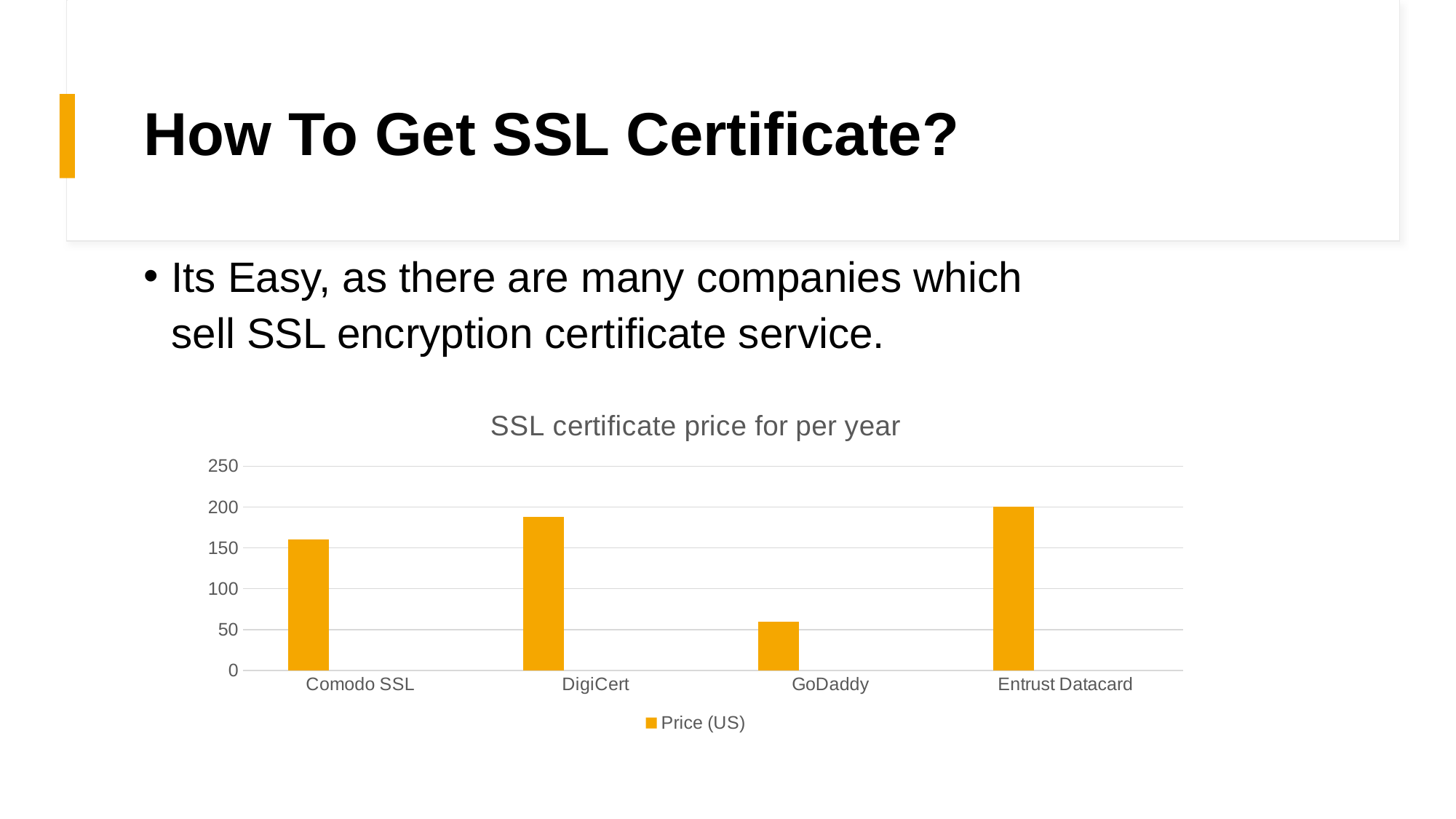

# How To Get SSL Certificate?
Its Easy, as there are many companies which sell SSL encryption certificate service.

### Chart: SSL certificate price for per year

| Category | Price (US) | Column1 | Column2 |
|---|---|---|---|
| Comodo SSL | 160.0 | None | None |
| DigiCert | 188.0 | None | None |
| GoDaddy | 60.0 | None | None |
| Entrust Datacard | 200.0 | None | None |